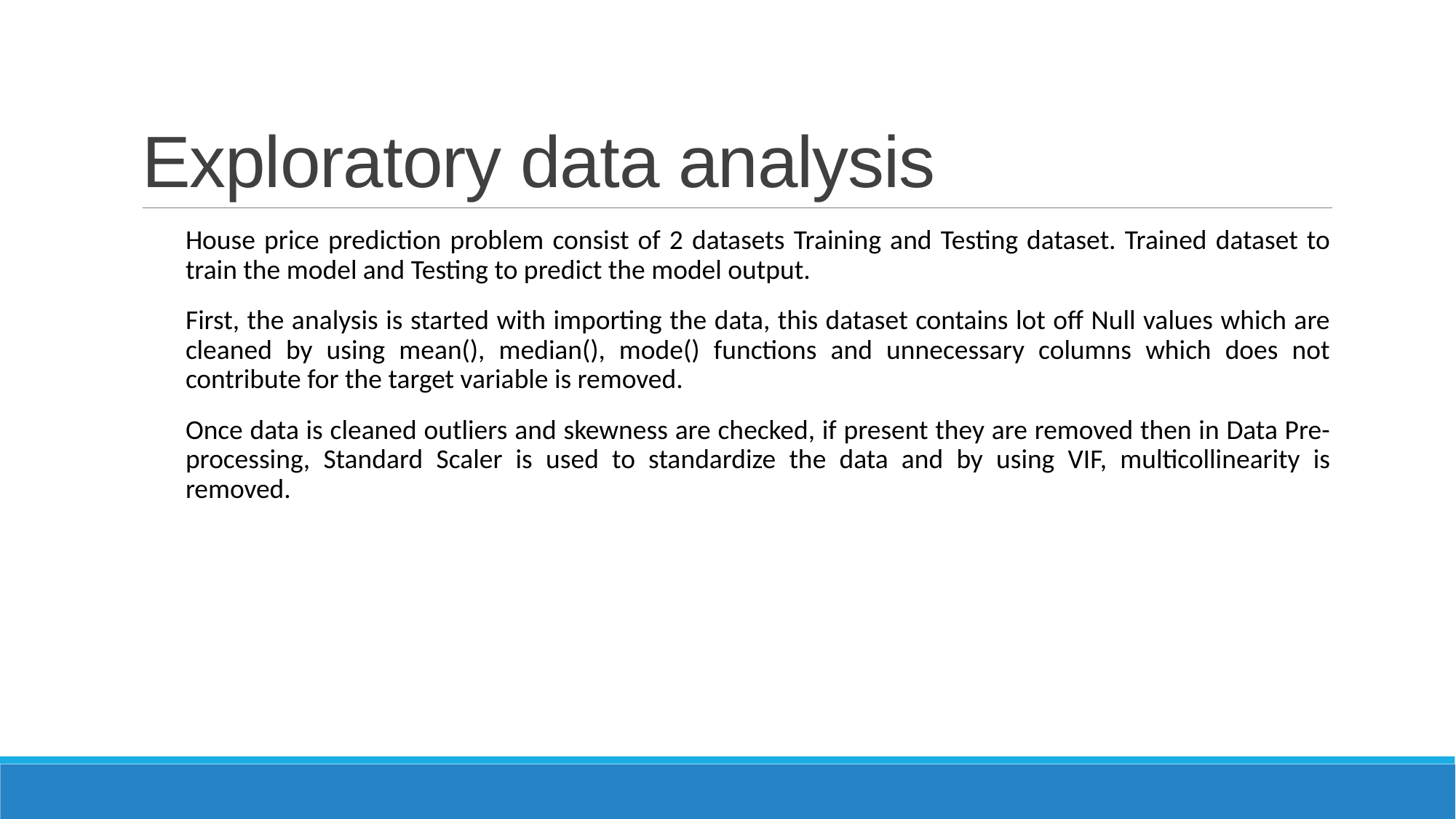

# Exploratory data analysis
House price prediction problem consist of 2 datasets Training and Testing dataset. Trained dataset to train the model and Testing to predict the model output.
First, the analysis is started with importing the data, this dataset contains lot off Null values which are cleaned by using mean(), median(), mode() functions and unnecessary columns which does not contribute for the target variable is removed.
Once data is cleaned outliers and skewness are checked, if present they are removed then in Data Pre-processing, Standard Scaler is used to standardize the data and by using VIF, multicollinearity is removed.